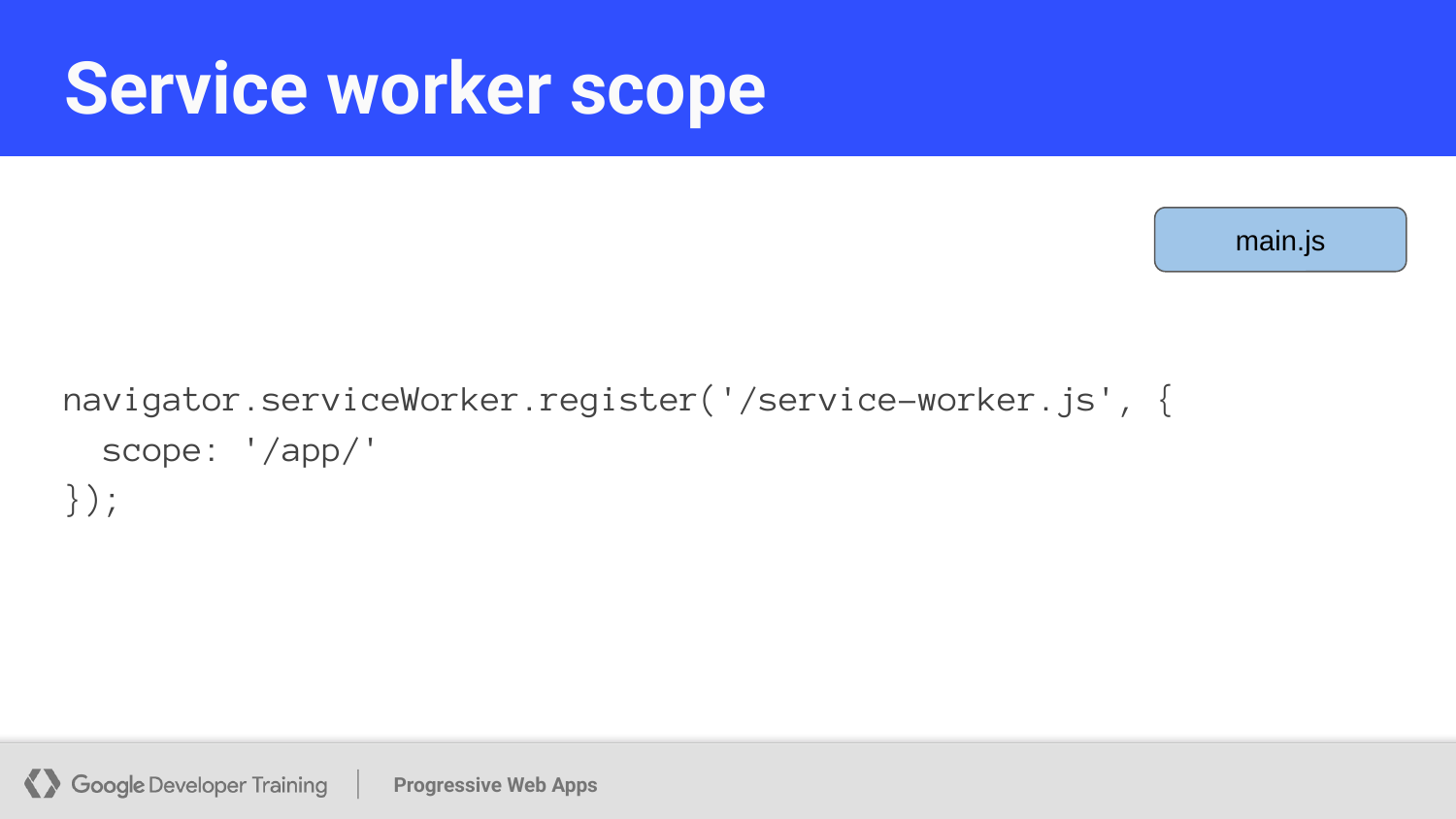

# Service worker scope
navigator.serviceWorker.register('/service-worker.js', {
  scope: '/app/'
});
main.js